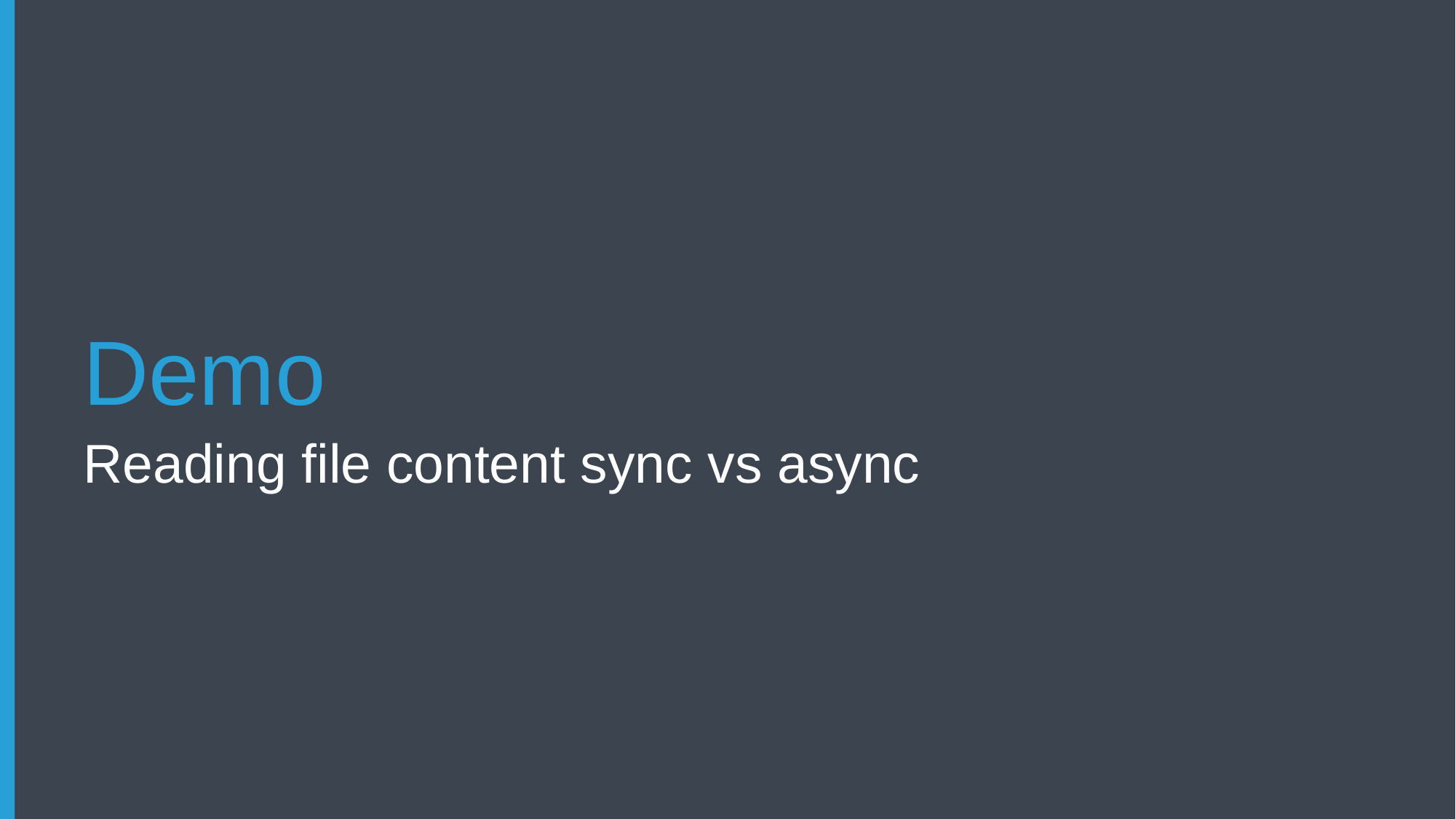

# Reading file content sync vs async